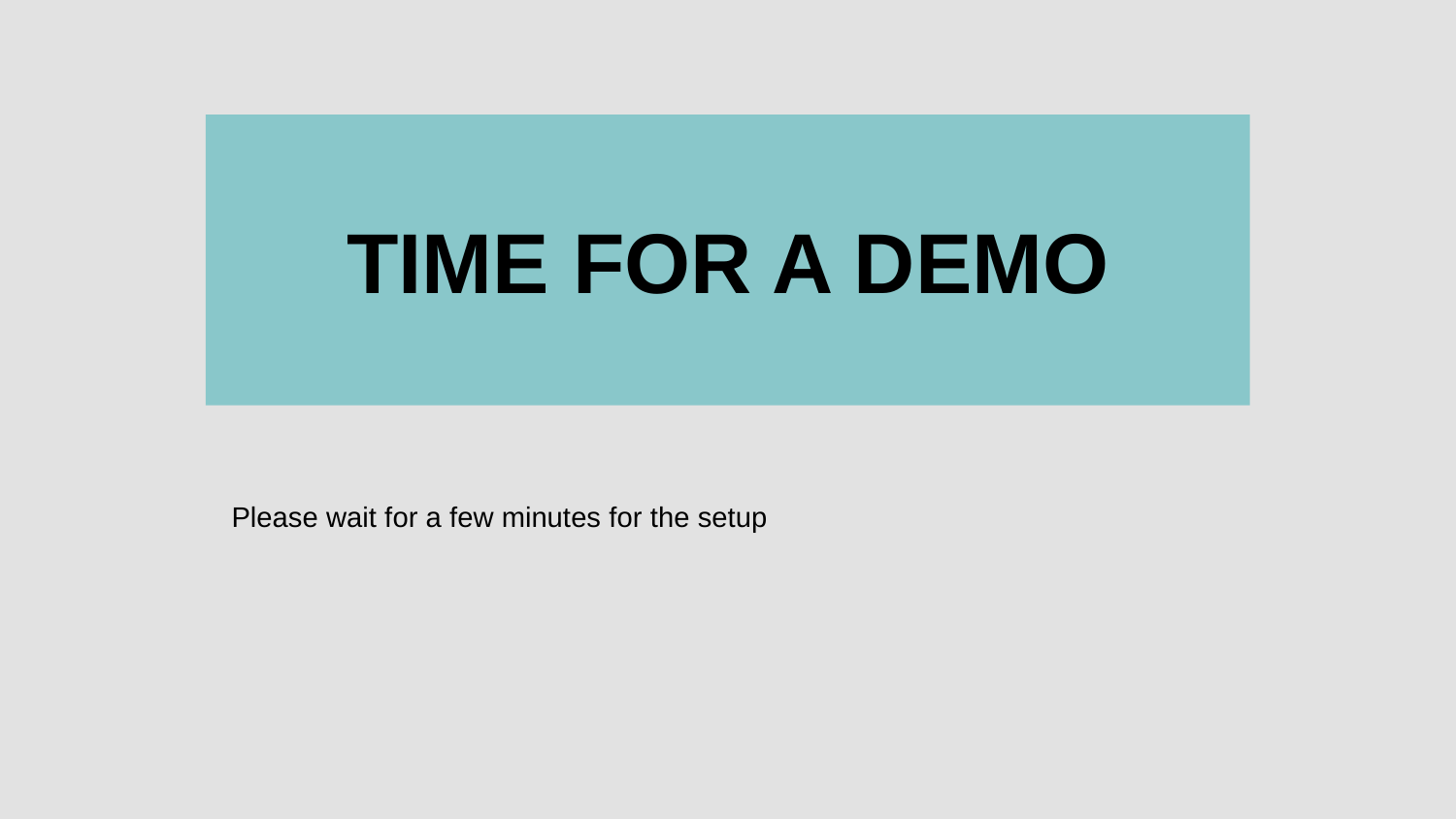

# TIME FOR A DEMO
Please wait for a few minutes for the setup